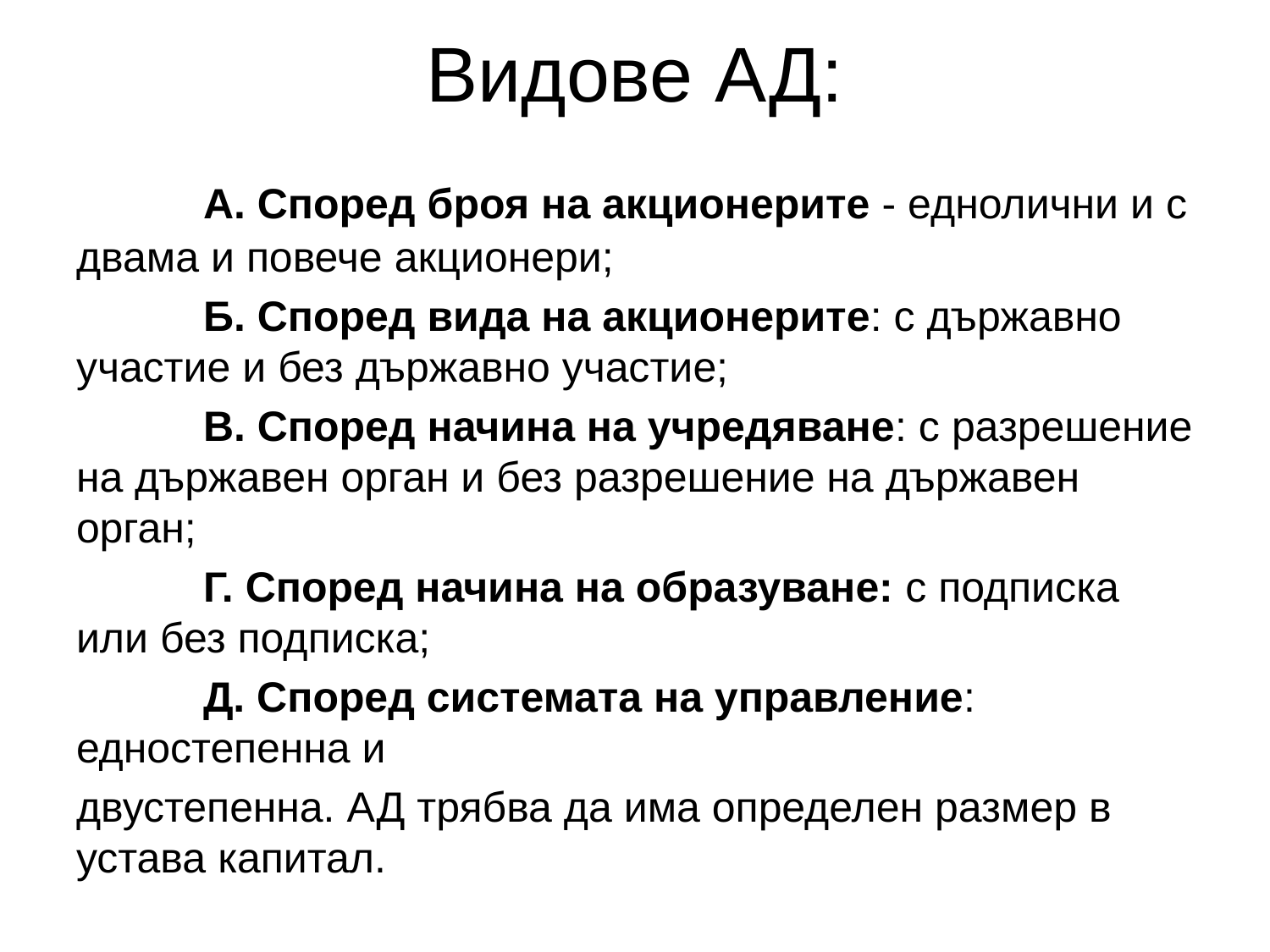

# Видове АД:
	А. Според броя на акционерите - еднолични и с двама и повече акционери;
	Б. Според вида на акционерите: с държавно участие и без държавно участие;
	В. Според начина на учредяване: с разрешение на държавен орган и без разрешение на държавен орган;
	Г. Според начина на образуване: с подписка или без подписка;
	Д. Според системата на управление: едностепенна и
двустепенна. АД трябва да има определен размер в устава капитал.